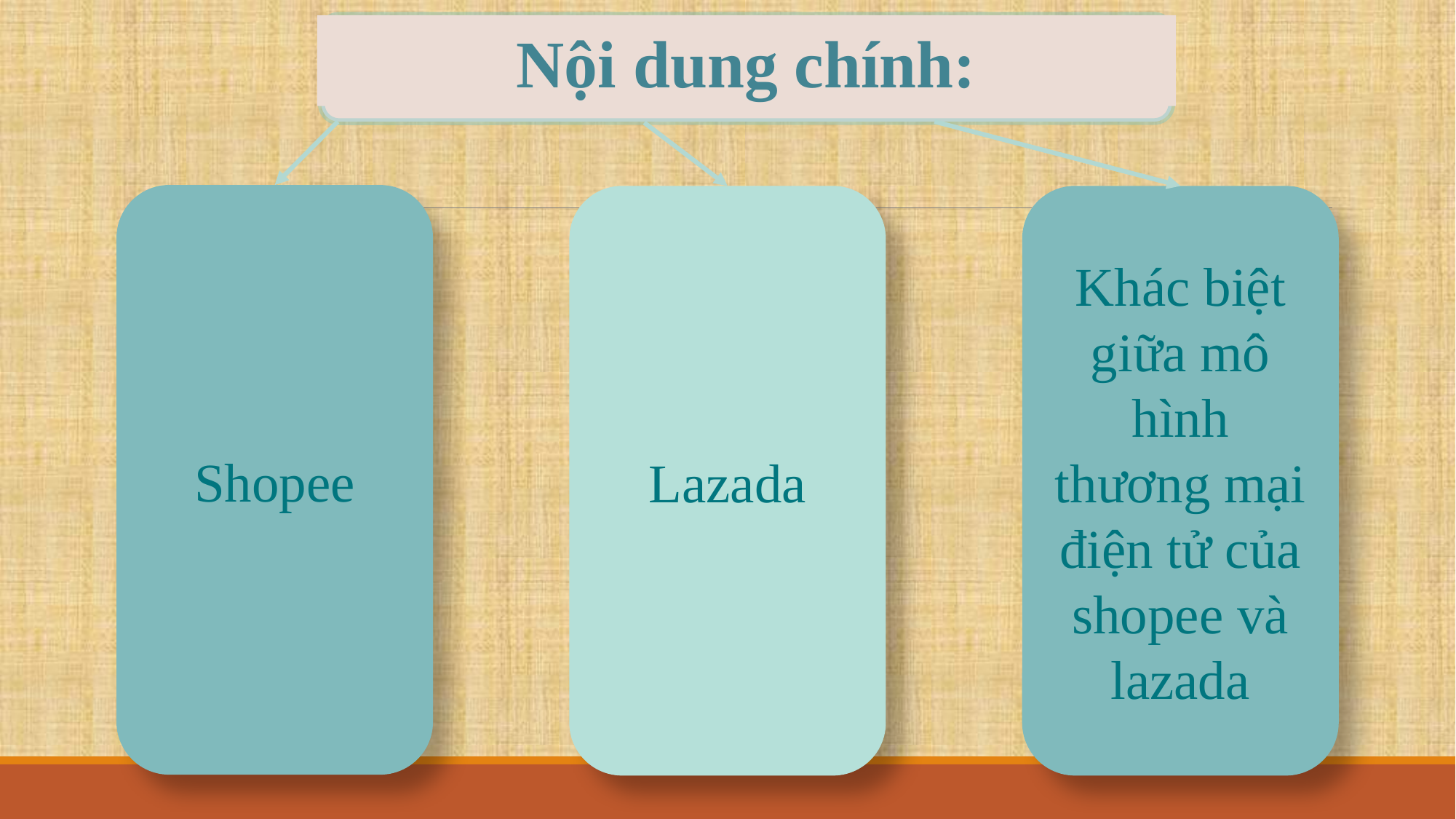

Nội dung chính:

Shopee
Khác biệt giữa mô hình thương mại điện tử của shopee và lazada
Lazada